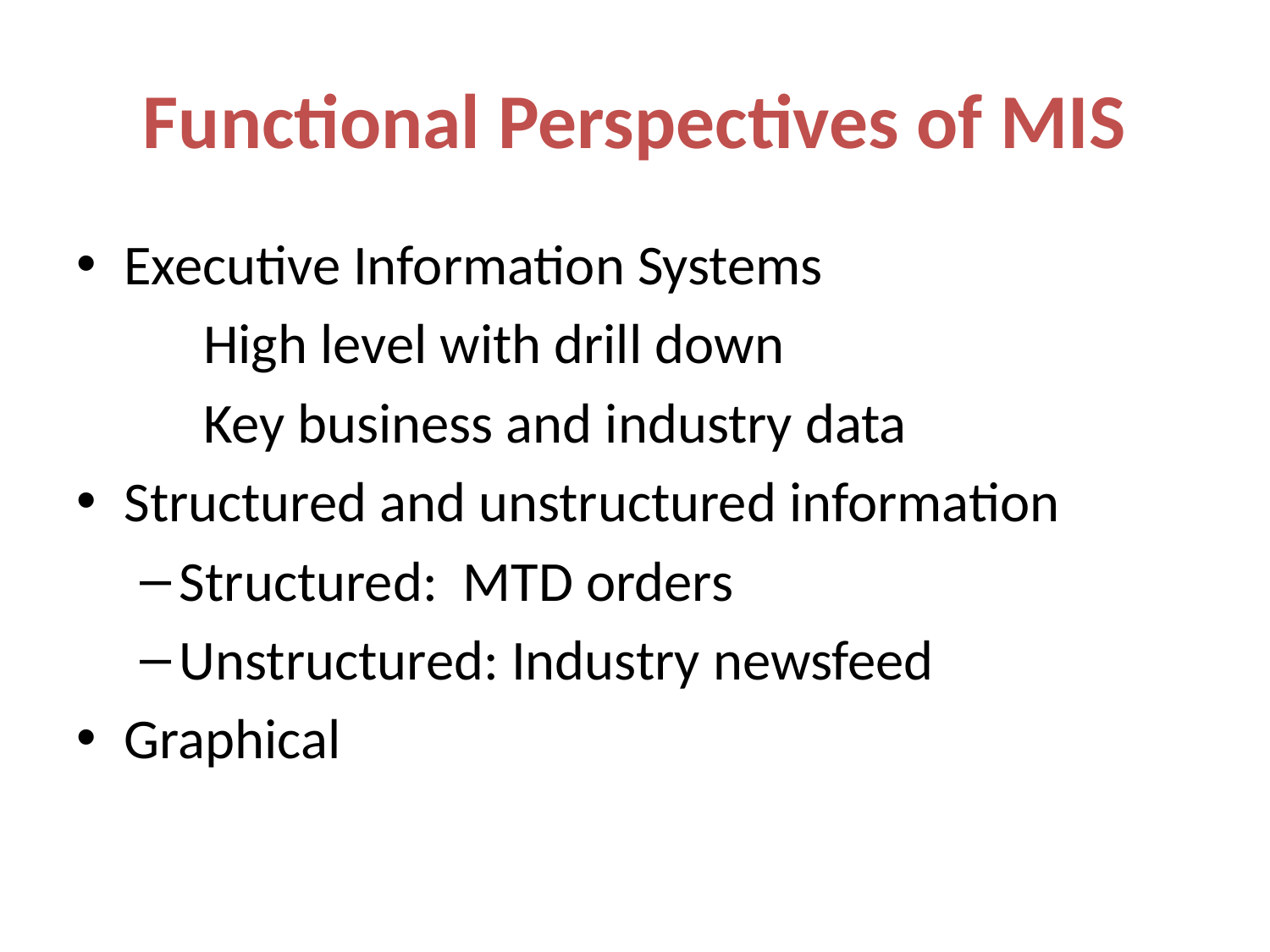

# Functional Perspectives of MIS
Executive Information Systems
	High level with drill down
	Key business and industry data
Structured and unstructured information
Structured:  MTD orders
Unstructured: Industry newsfeed
Graphical